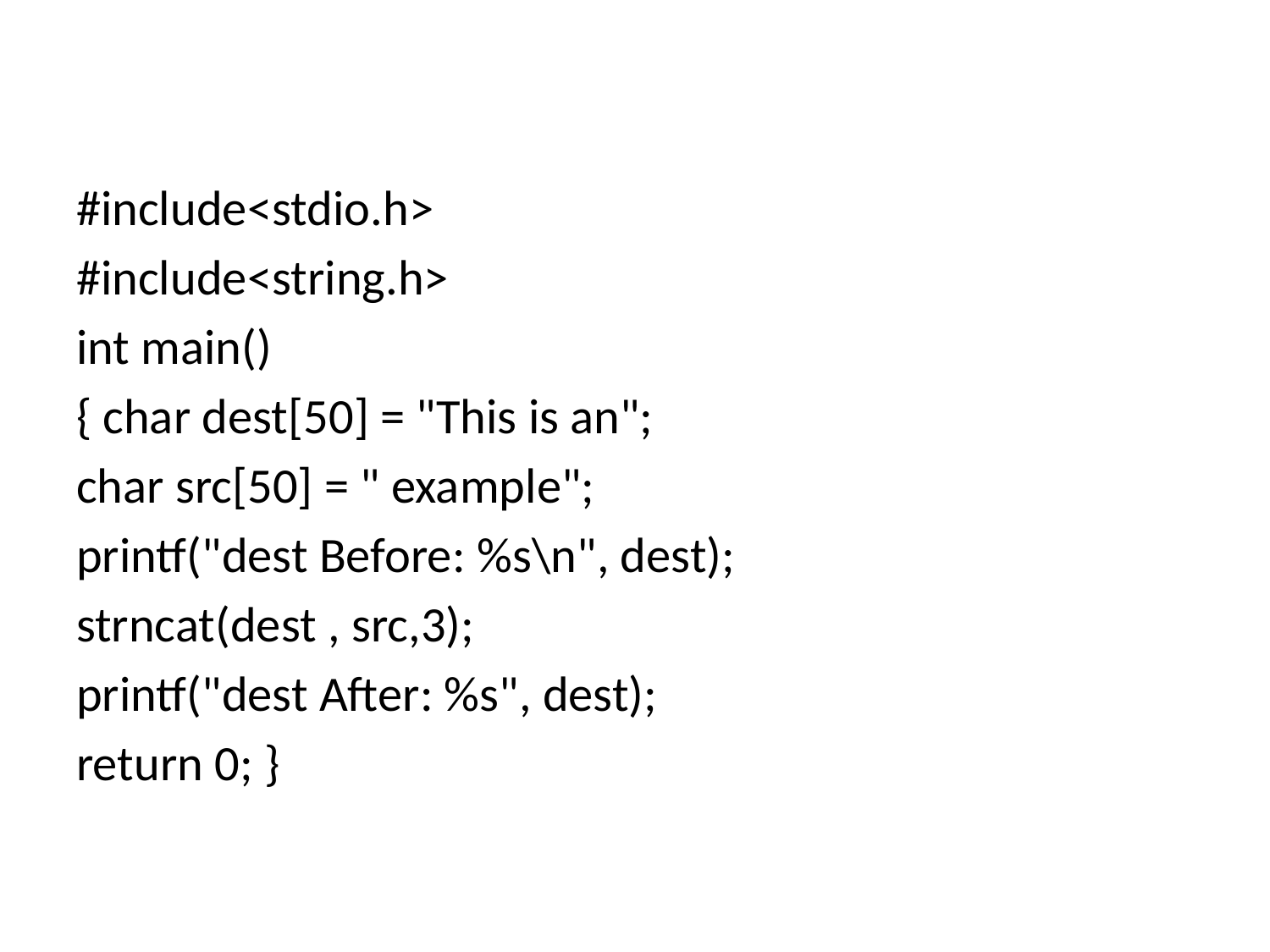

#
#include<stdio.h>
#include<string.h>
int main()
{ char dest[50] = "This is an";
char src[50] = " example";
printf("dest Before: %s\n", dest);
strncat(dest , src,3);
printf("dest After: %s", dest);
return 0; }